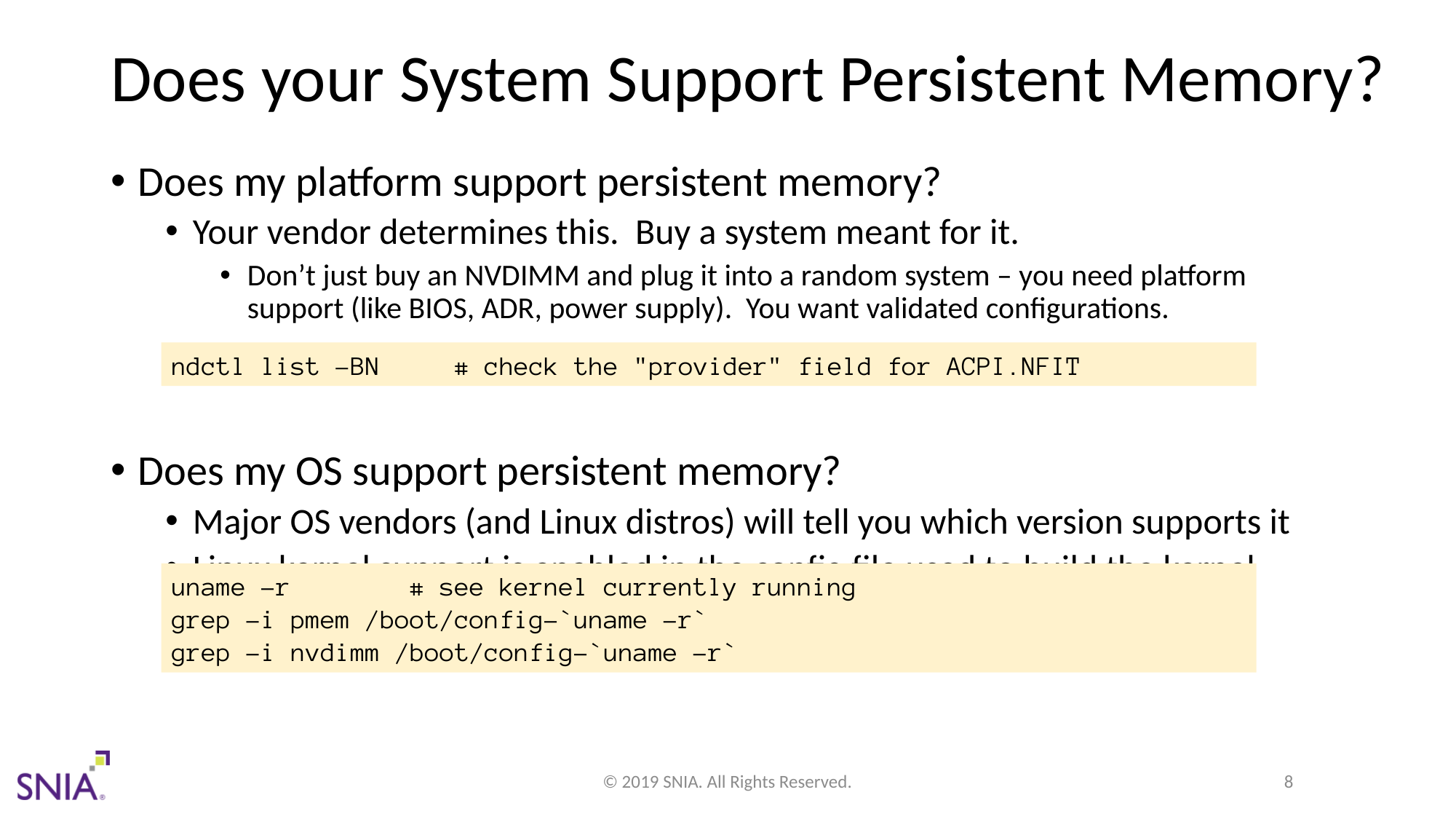

# Does your System Support Persistent Memory?
Does my platform support persistent memory?
Your vendor determines this.  Buy a system meant for it.
Don’t just buy an NVDIMM and plug it into a random system – you need platform support (like BIOS, ADR, power supply).  You want validated configurations.

Does my OS support persistent memory?
Major OS vendors (and Linux distros) will tell you which version supports it
Linux kernel support is enabled in the config file used to build the kernel

ndctl list –BN     # check the "provider" field for ACPI.NFIT
uname -r        # see kernel currently running
grep -i pmem /boot/config-`uname -r`
grep -i nvdimm /boot/config-`uname -r`
© 2019 SNIA. All Rights Reserved.
8